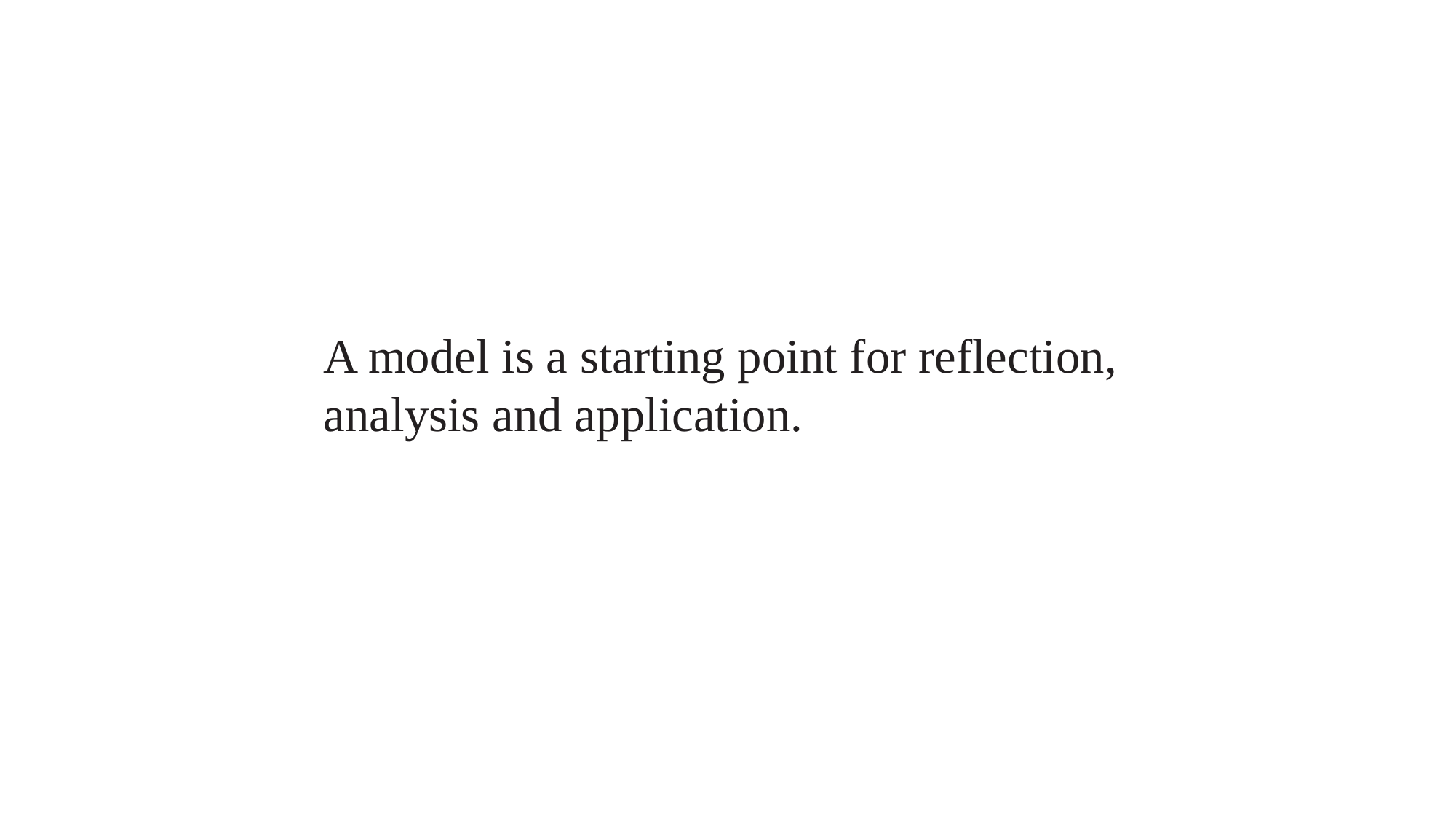

A model is a starting point for reflection,
analysis and application.